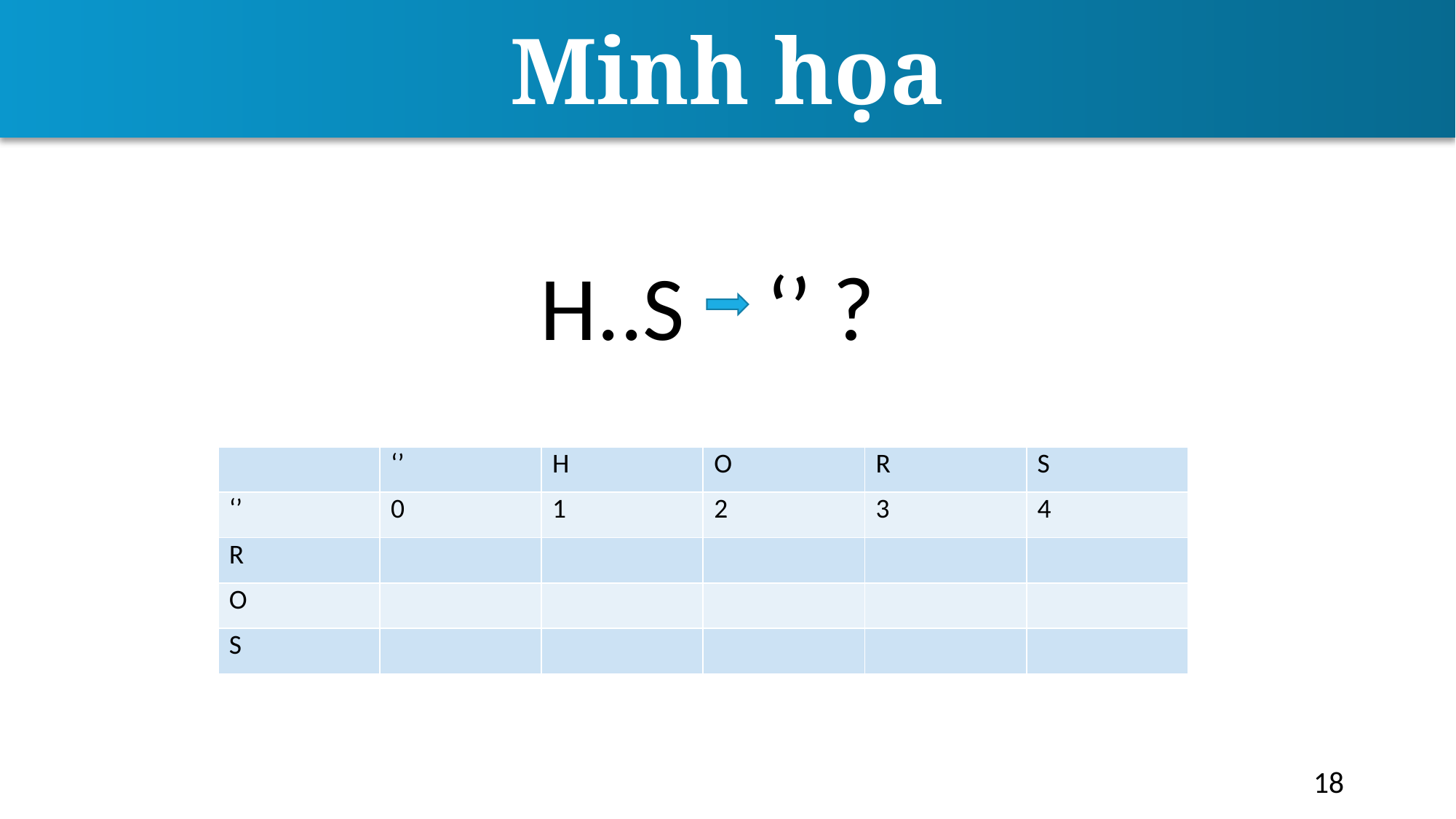

Minh họa
H..S    ‘’ ?

|  | ‘’ | H | O | R | S |
| --- | --- | --- | --- | --- | --- |
| ‘’ | 0 | 1 | 2 | 3 | 4 |
| R |  |  |  |  |  |
| O |  |  |  |  |  |
| S |  |  |  |  |  |
18